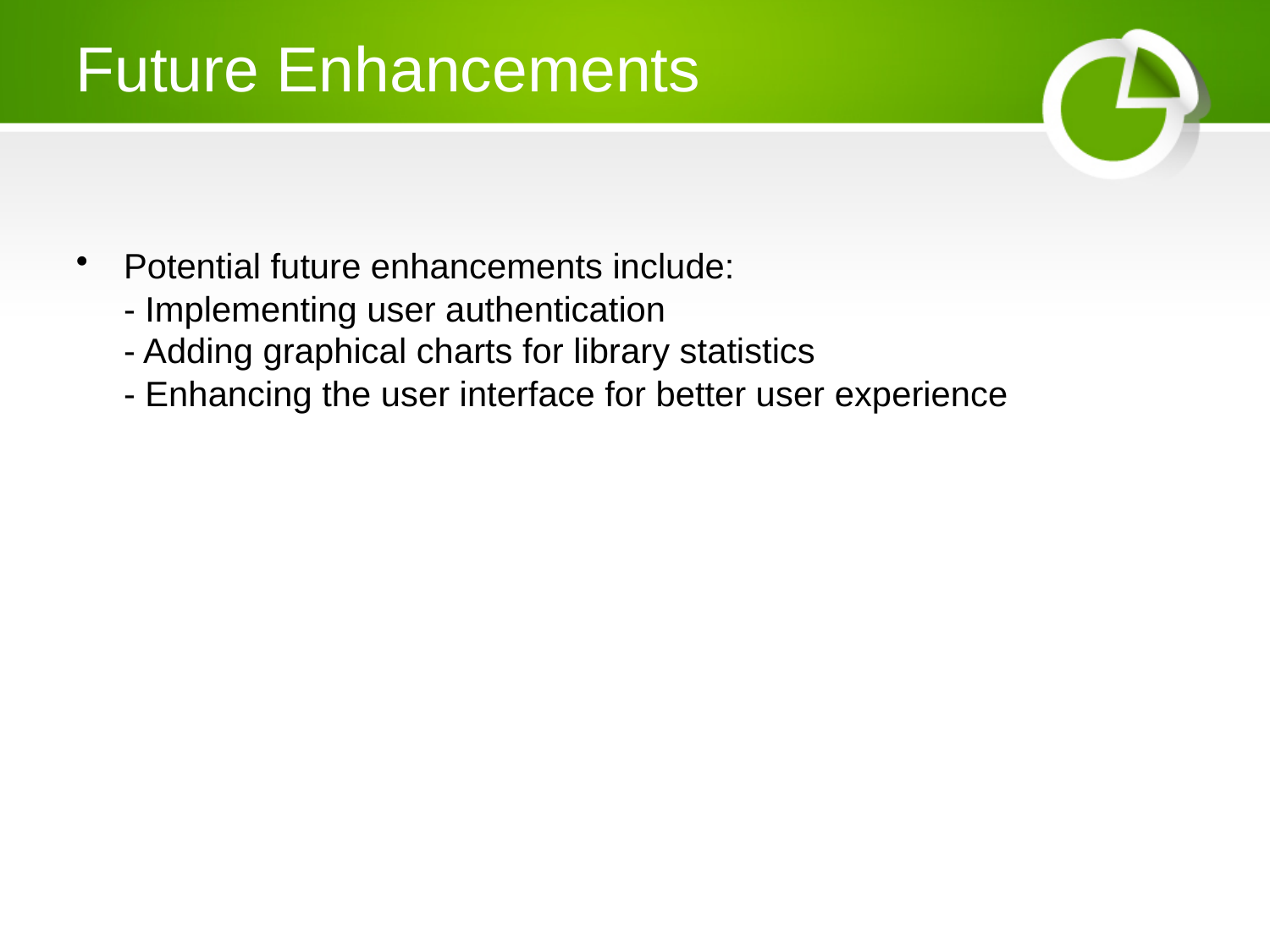

# Future Enhancements

Potential future enhancements include:
- Implementing user authentication
- Adding graphical charts for library statistics
- Enhancing the user interface for better user experience